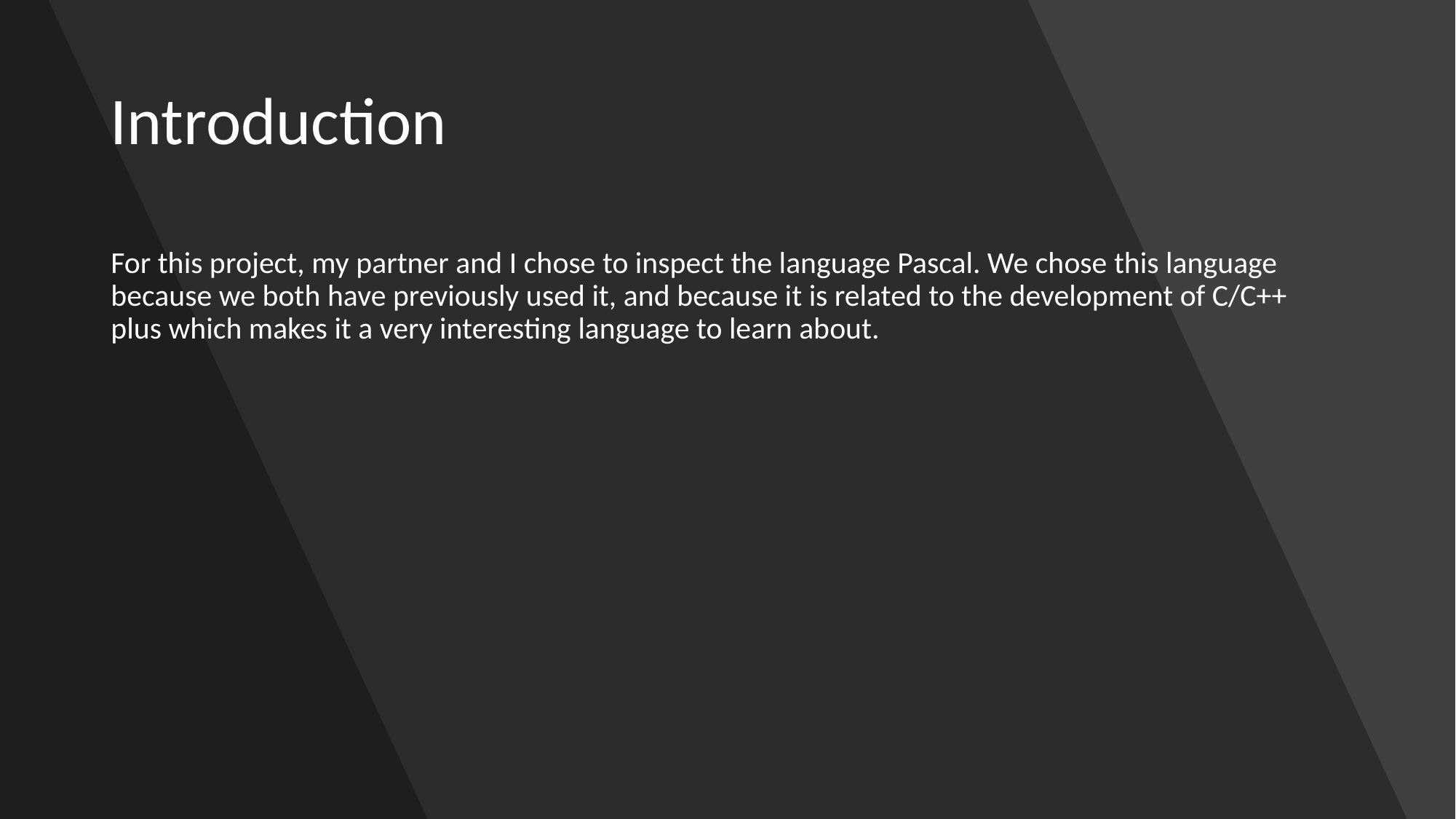

# Introduction
For this project, my partner and I chose to inspect the language Pascal. We chose this language because we both have previously used it, and because it is related to the development of C/C++ plus which makes it a very interesting language to learn about.